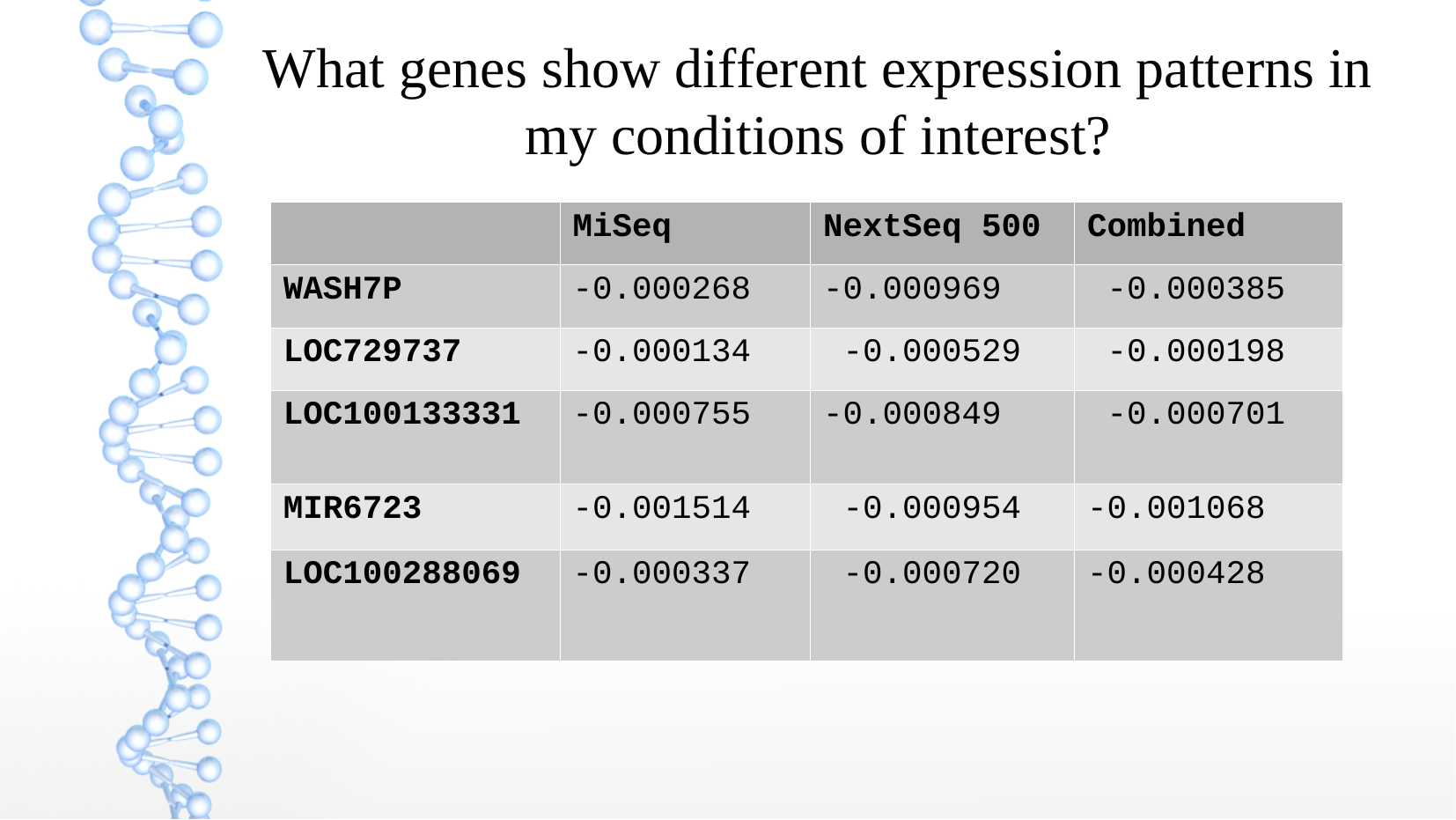

What genes show different expression patterns in my conditions of interest?

|  | MiSeq | NextSeq 500 | Combined |
| --- | --- | --- | --- |
| WASH7P | -0.000268 | -0.000969 | -0.000385 |
| LOC729737 | -0.000134 | -0.000529 | -0.000198 |
| LOC100133331 | -0.000755 | -0.000849 | -0.000701 |
| MIR6723 | -0.001514 | -0.000954 | -0.001068 |
| LOC100288069 | -0.000337 | -0.000720 | -0.000428 |